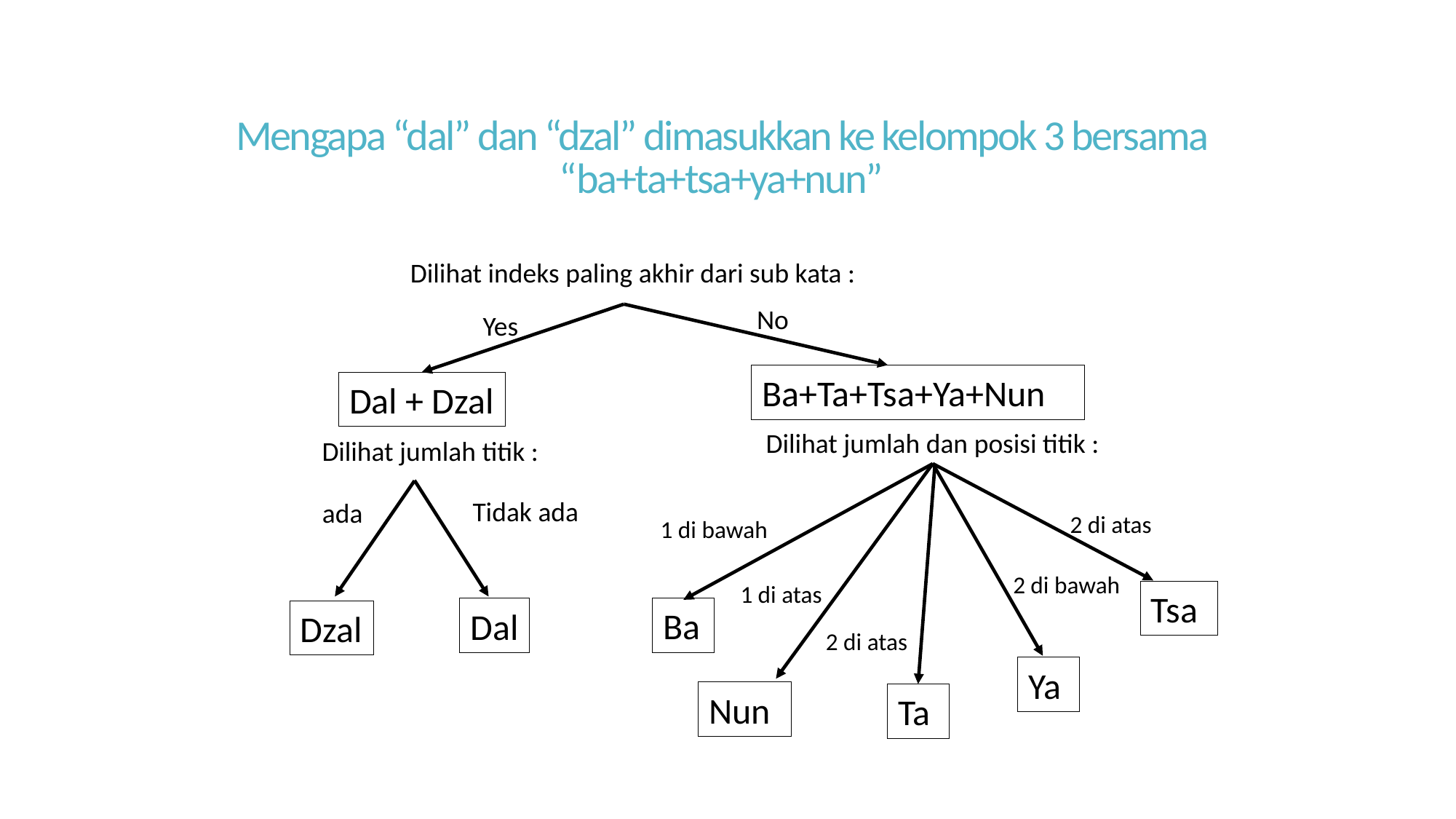

# Mengapa “dal” dan “dzal” dimasukkan ke kelompok 3 bersama “ba+ta+tsa+ya+nun”
Dilihat indeks paling akhir dari sub kata :

No
Yes
Ba+Ta+Tsa+Ya+Nun
Dal + Dzal
Dilihat jumlah dan posisi titik :
Dilihat jumlah titik :
Tidak ada
ada
2 di atas
1 di bawah
2 di bawah
1 di atas
Tsa
Ba
Dal
Dzal
2 di atas
Ya
Nun
Ta